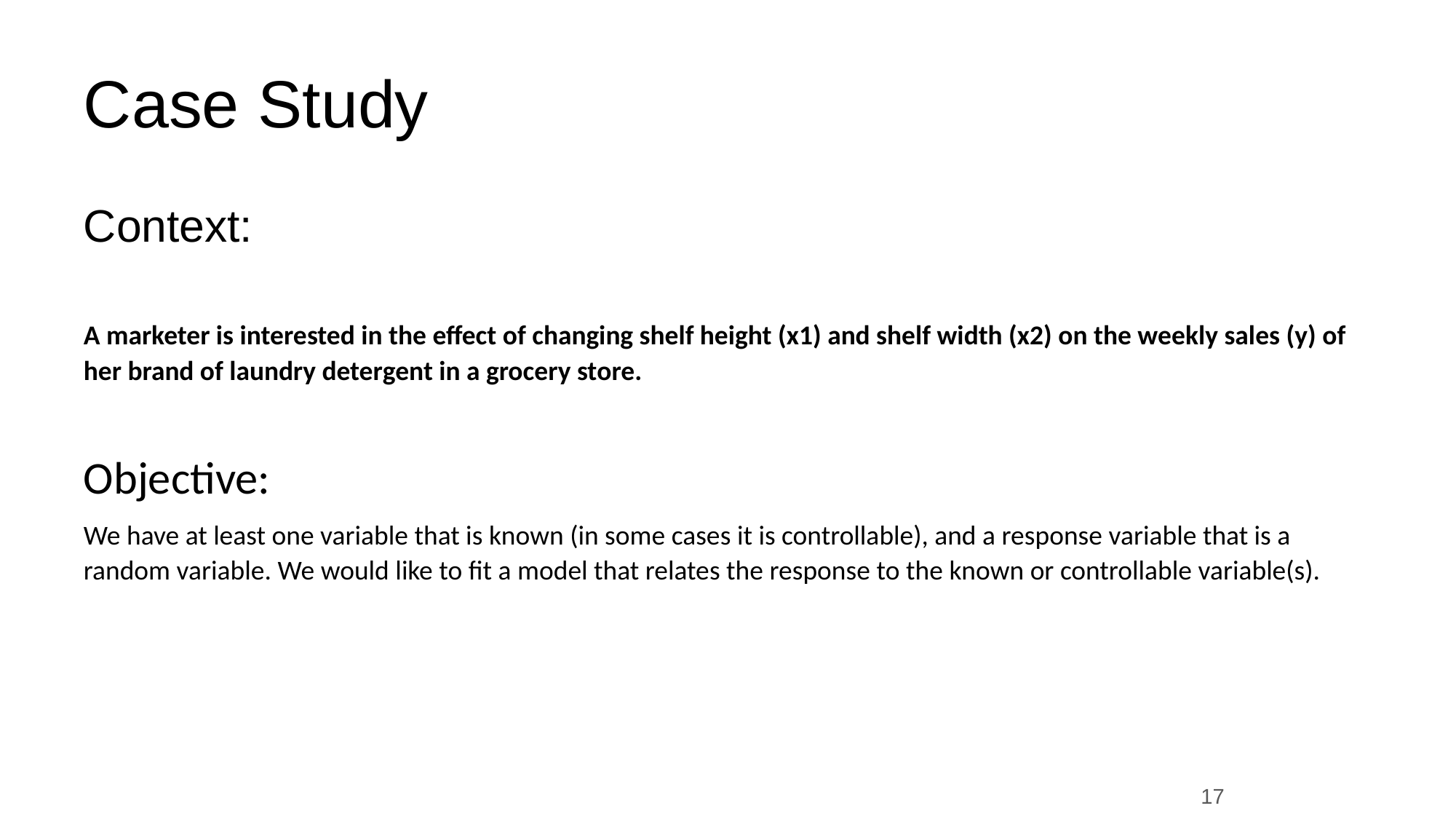

# Case Study
Context:

A marketer is interested in the effect of changing shelf height (x1) and shelf width (x2) on the weekly sales (y) of her brand of laundry detergent in a grocery store.

Objective:
We have at least one variable that is known (in some cases it is controllable), and a response variable that is a random variable. We would like to fit a model that relates the response to the known or controllable variable(s).

17